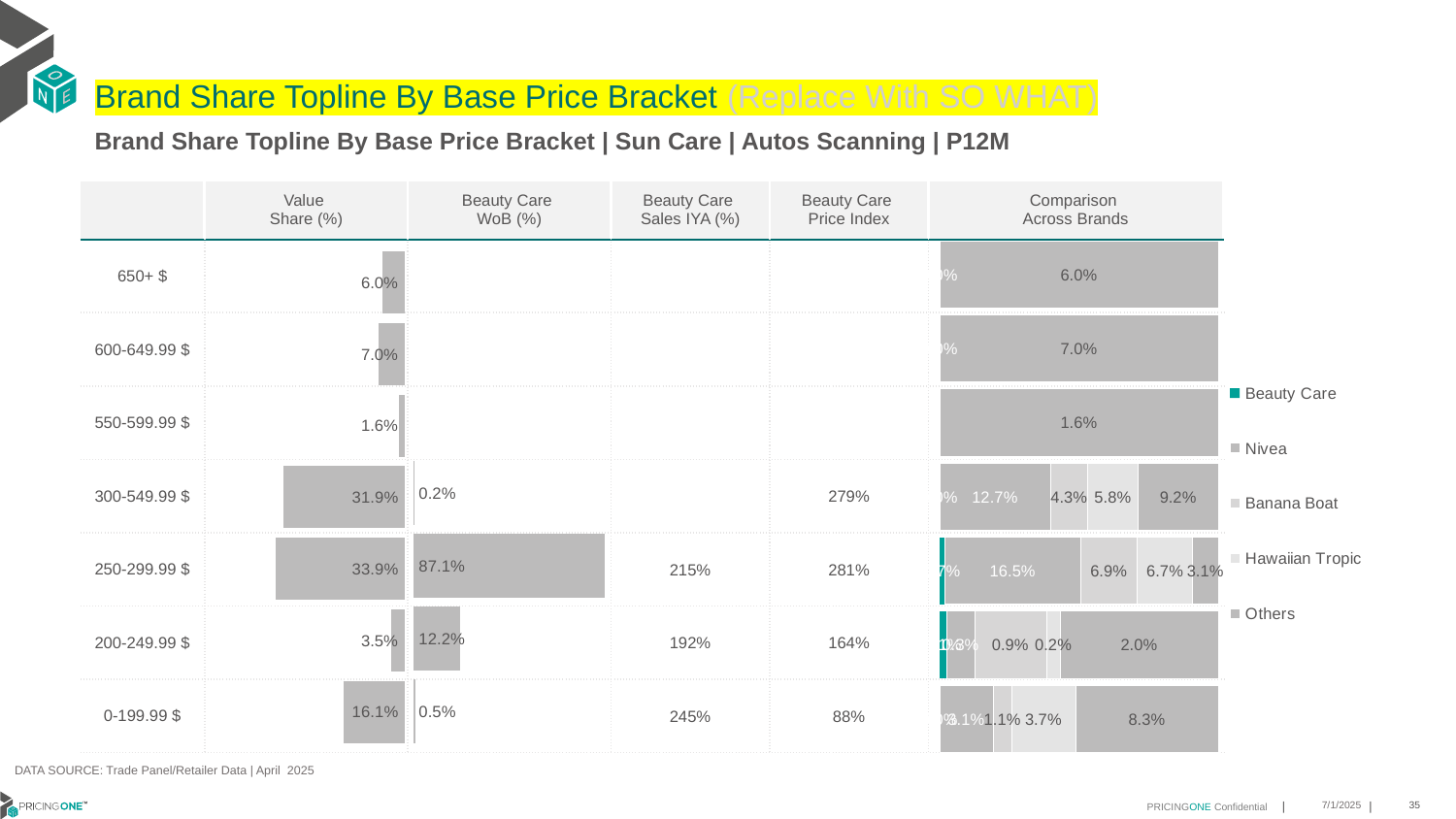

# Brand Share Topline By Base Price Bracket (Replace With SO WHAT)
Brand Share Topline By Base Price Bracket | Sun Care | Autos Scanning | P12M
|  | Value Share (%) | Beauty Care WoB (%) | Beauty Care Sales IYA (%) | Beauty Care Price Index | Comparison Across Brands |
| --- | --- | --- | --- | --- | --- |
| 650+ $ |  |  |  |  |  |
| 600-649.99 $ |  |  |  |  |  |
| 550-599.99 $ |  |  |  |  |  |
| 300-549.99 $ |  |  |  | 279% |  |
| 250-299.99 $ |  |  | 215% | 281% |  |
| 200-249.99 $ |  |  | 192% | 164% |  |
| 0-199.99 $ |  |  | 245% | 88% |  |

### Chart

| Category | Beauty Care | Nivea | Banana Boat | Hawaiian Tropic | Others |
|---|---|---|---|---|---|
| 650+ $ | None | 2.0622886308163387e-05 | None | None | 0.059635120328183466 |
| 600-649.99 $ | None | 1.957333685008456e-06 | None | None | 0.06983159613884445 |
| 550-599.99 $ | None | None | None | None | 0.0163764700442233 |
| 300-549.99 $ | 1.605780249137183e-05 | 0.12687083384955194 | 0.04260185135961147 | 0.05775588772528332 | 0.09178197267992338 |
| 250-299.99 $ | 0.006598935437421412 | 0.16486033211851786 | 0.06881615612550147 | 0.06737168280577122 | 0.031297816731780566 |
| 200-249.99 $ | 0.0009249816271804104 | 0.0034297907312462054 | 0.008971849334285228 | 0.0017201227303588037 | 0.01974961917706348 |
| 0-199.99 $ | 4.0522952467806404e-05 | 0.031060648367543704 | 0.010746835209098773 | 0.03687171045151237 | 0.08264662605214482 |

### Chart

| Category | Value Share |
|---|---|
|  | 0.05965574321449162 |

### Chart

| Category | Brand WoB % |
|---|---|
|  | None |
DATA SOURCE: Trade Panel/Retailer Data | April  2025

7/1/2025
35